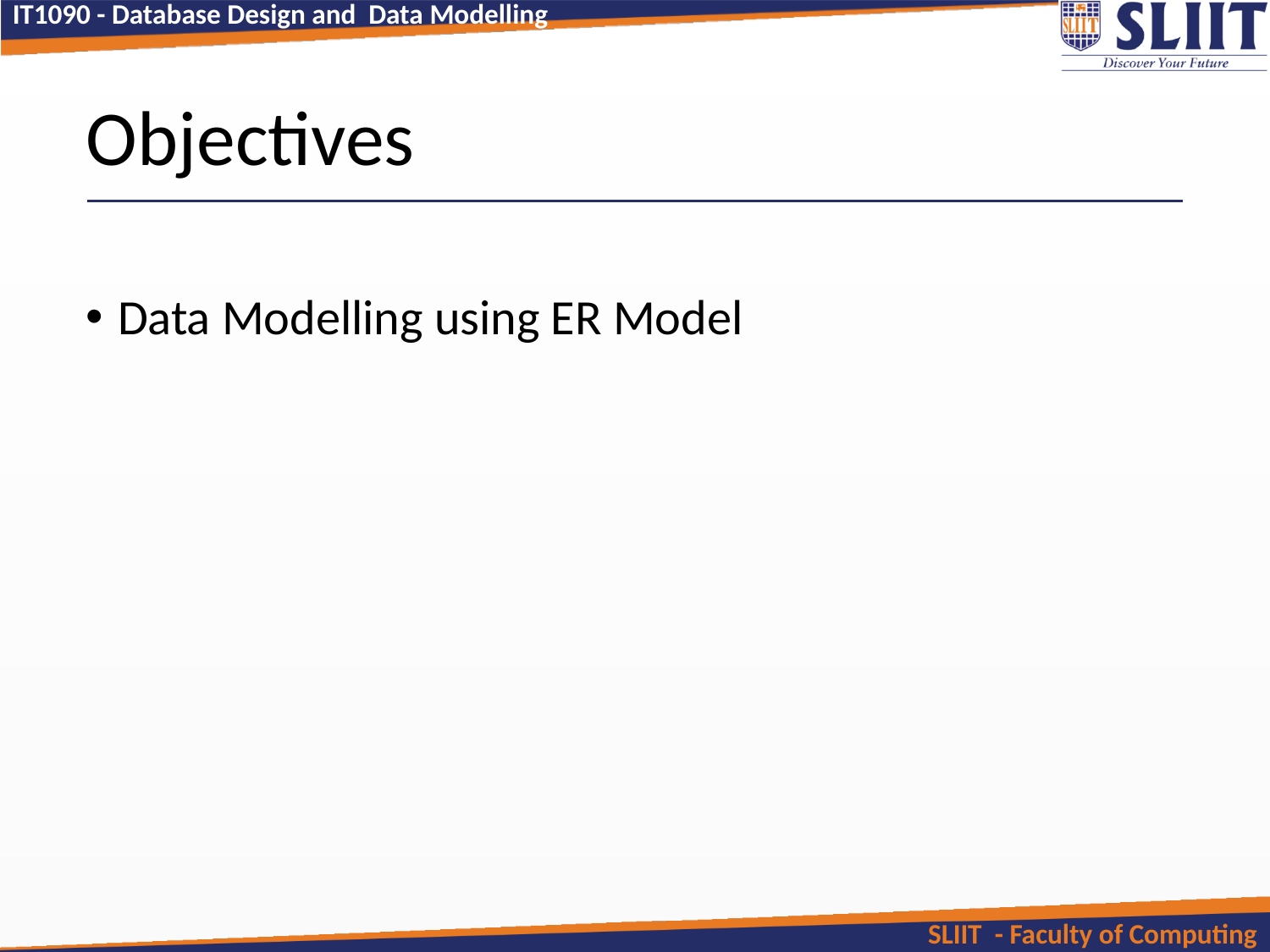

# Objectives
Data Modelling using ER Model